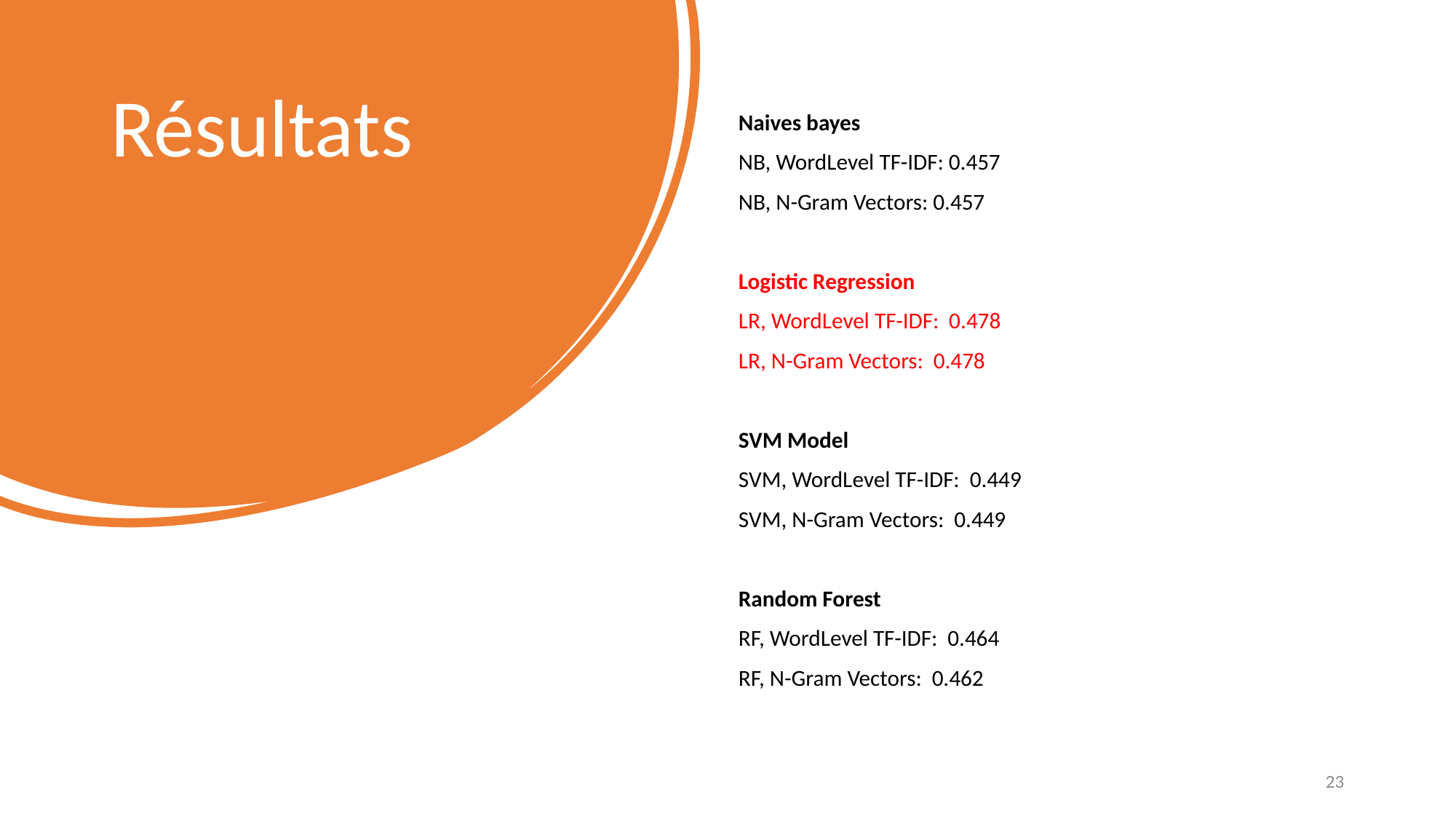

# Résultats
Naives bayes
NB, WordLevel TF-IDF: 0.457
NB, N-Gram Vectors: 0.457

Logistic Regression
LR, WordLevel TF-IDF:  0.478
LR, N-Gram Vectors:  0.478

SVM Model
SVM, WordLevel TF-IDF:  0.449
SVM, N-Gram Vectors:  0.449

Random Forest
RF, WordLevel TF-IDF:  0.464
RF, N-Gram Vectors:  0.462
23